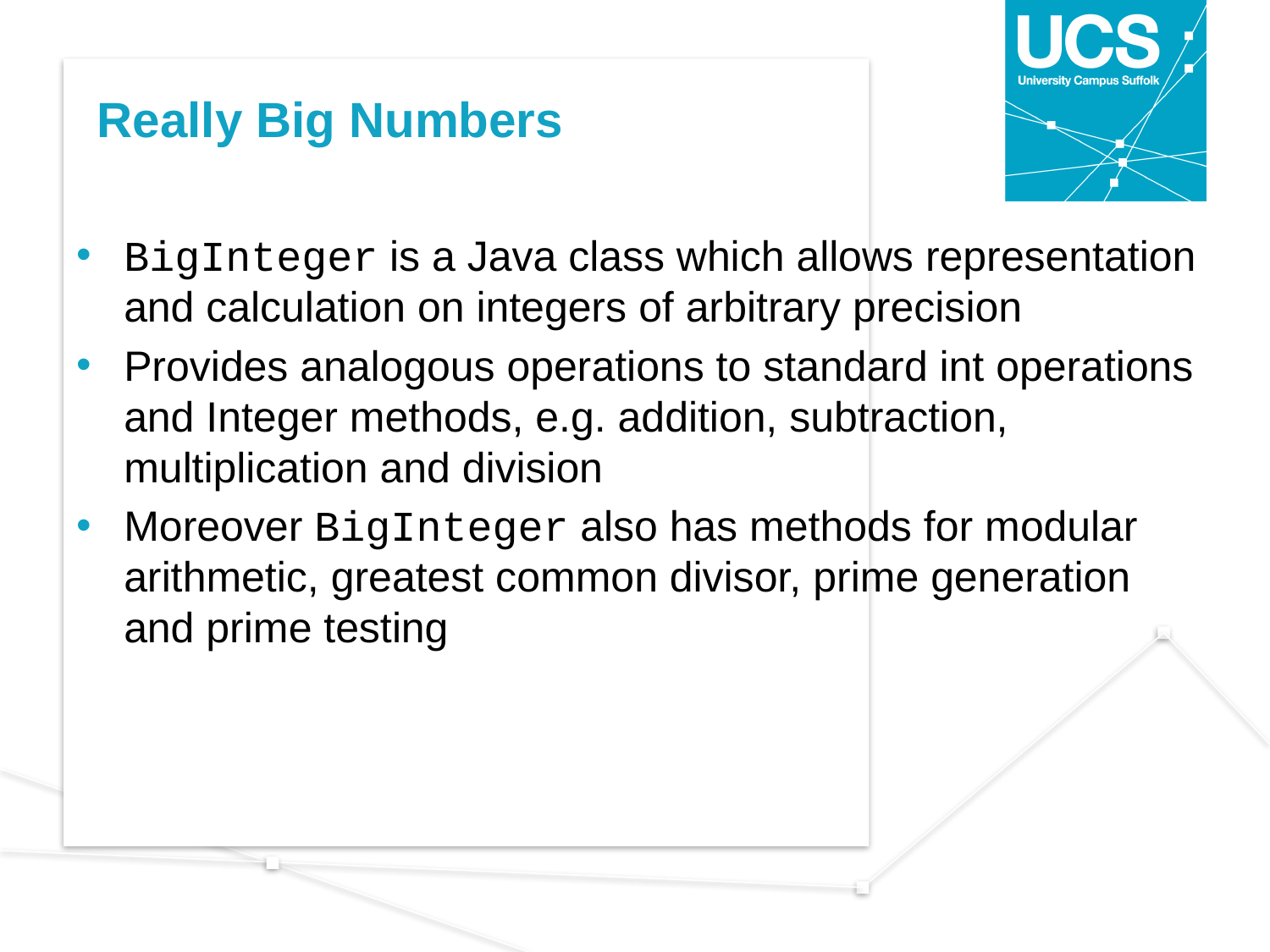

# Really Big Numbers
BigInteger is a Java class which allows representation and calculation on integers of arbitrary precision
Provides analogous operations to standard int operations and Integer methods, e.g. addition, subtraction, multiplication and division
Moreover BigInteger also has methods for modular arithmetic, greatest common divisor, prime generation and prime testing